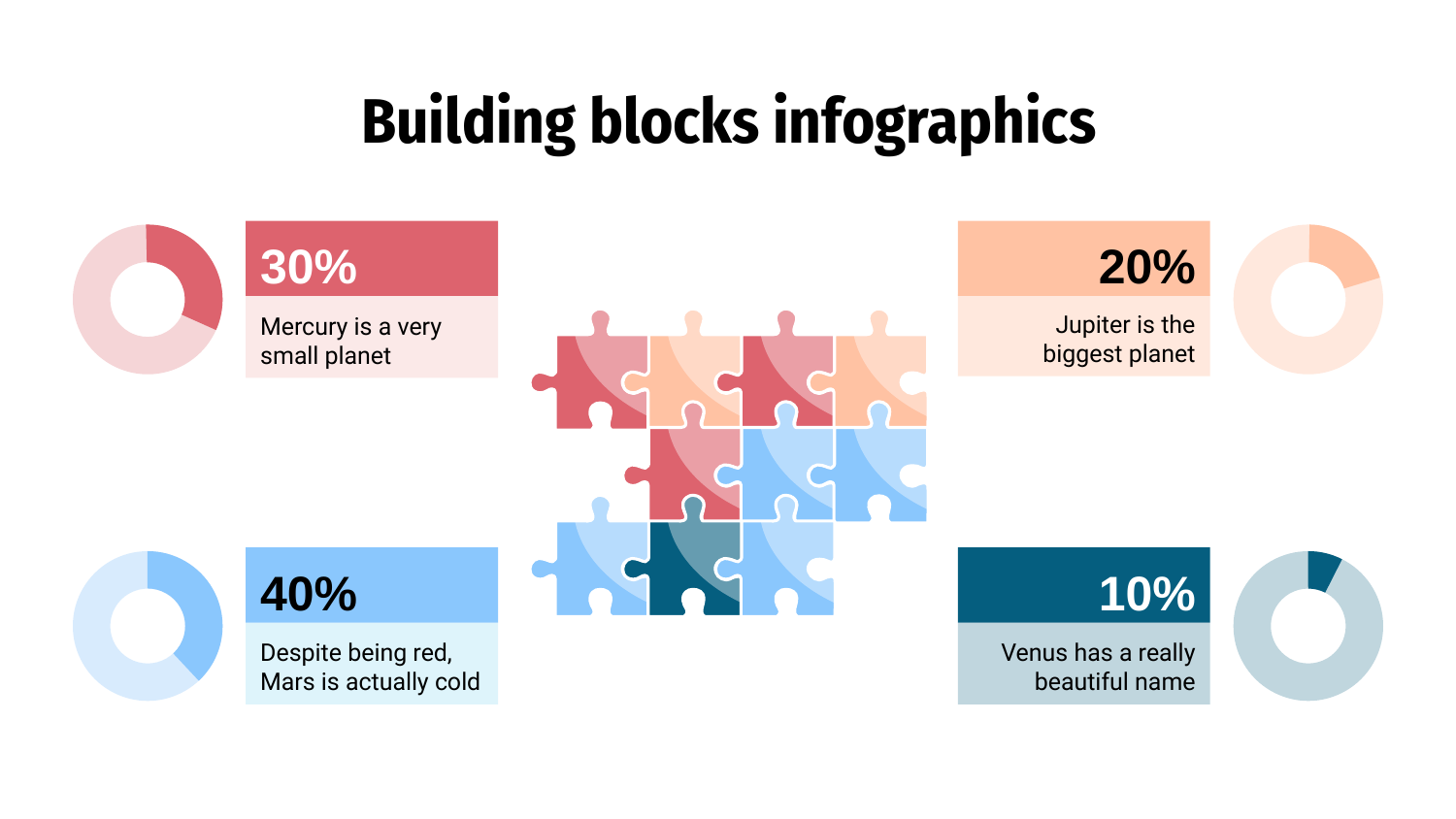

# Building blocks infographics
30%
Mercury is a very small planet
20%
Jupiter is the biggest planet

40%
Despite being red, Mars is actually cold
10%
Venus has a really beautiful name